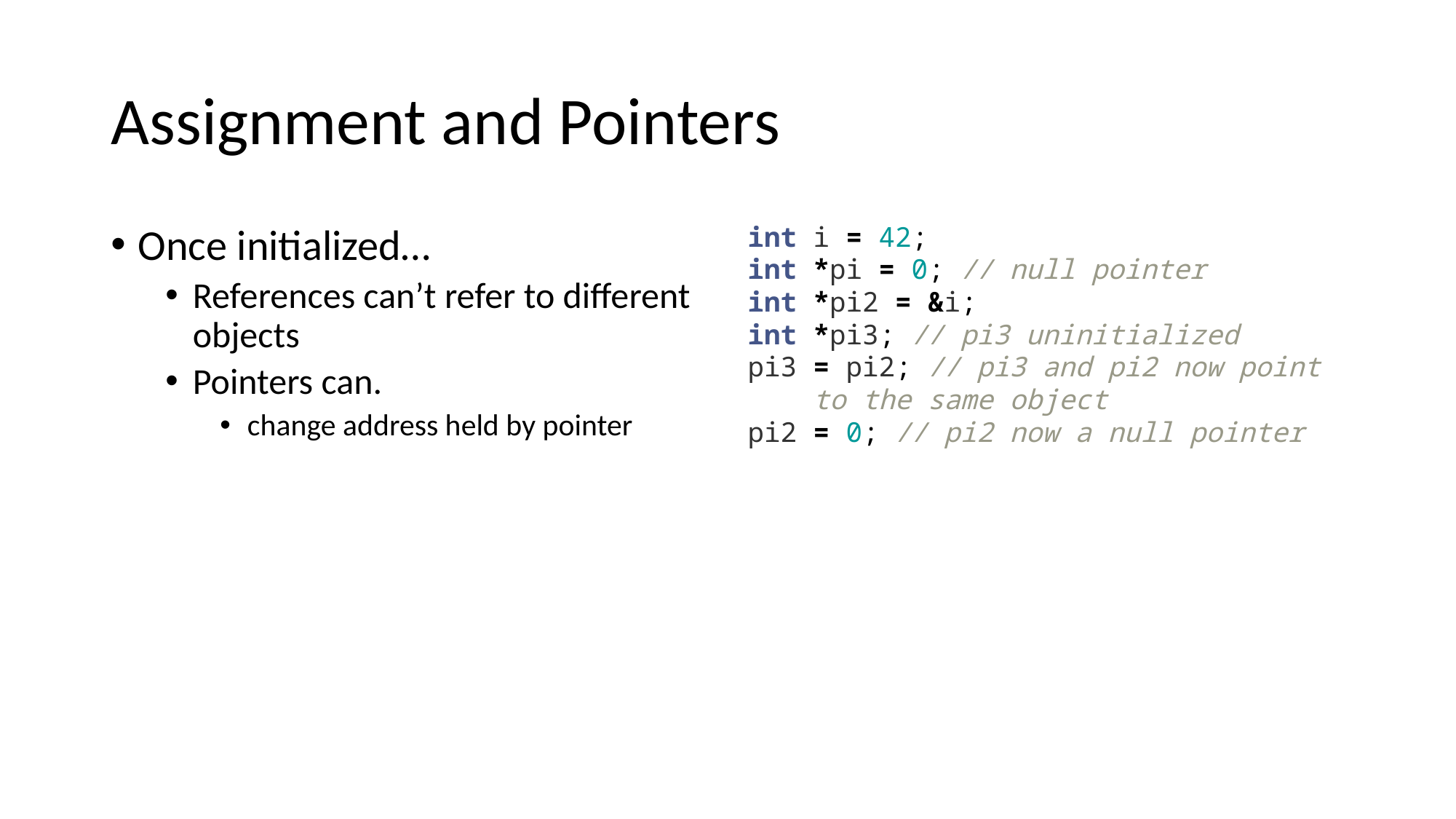

# Assignment and Pointers
Once initialized…
References can’t refer to different objects
Pointers can.
change address held by pointer
int i = 42;
int *pi = 0; // null pointer
int *pi2 = &i;
int *pi3; // pi3 uninitialized
pi3 = pi2; // pi3 and pi2 now point
    to the same object
pi2 = 0; // pi2 now a null pointer